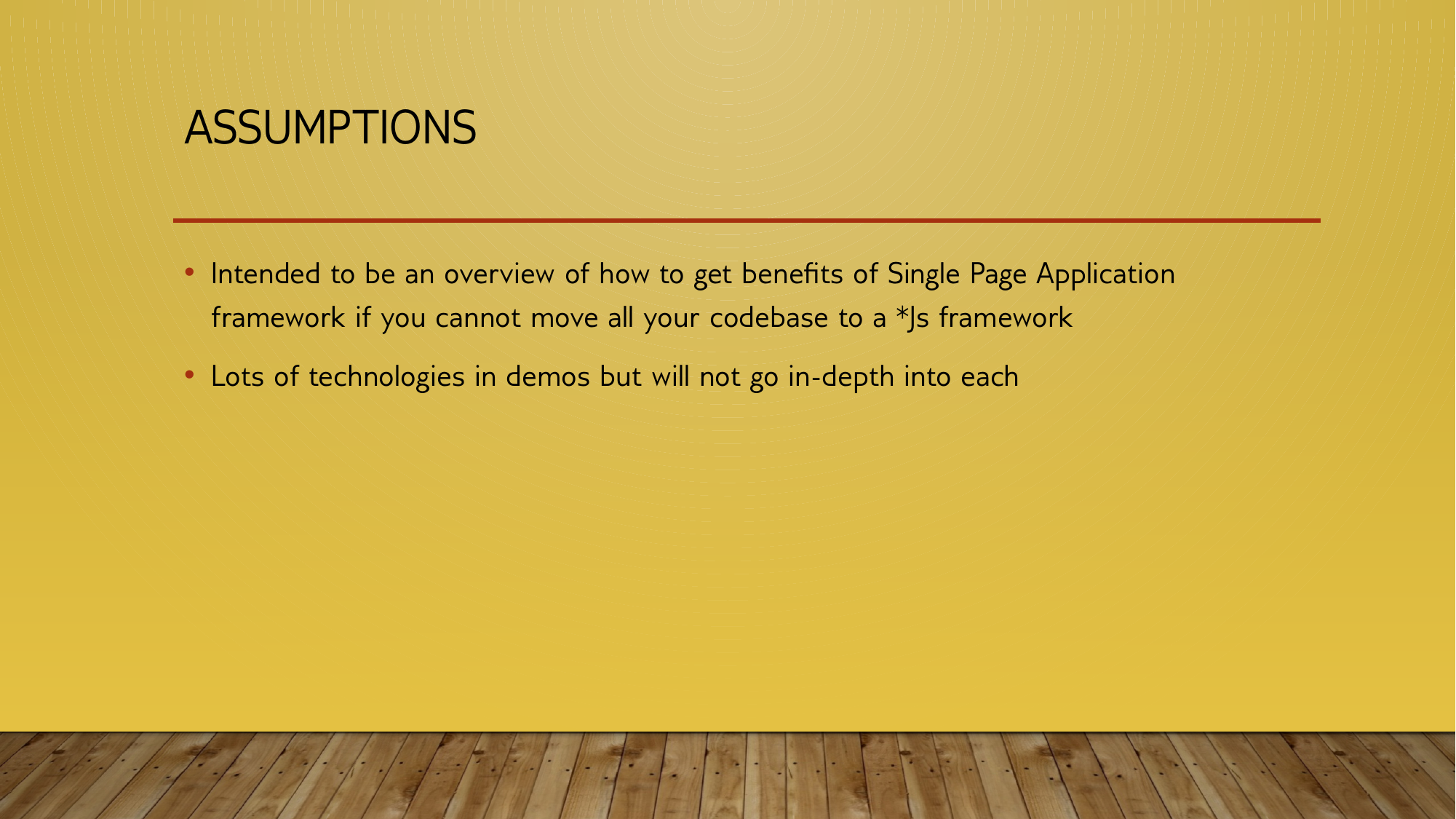

# Assumptions
Intended to be an overview of how to get benefits of Single Page Application framework if you cannot move all your codebase to a *Js framework
Lots of technologies in demos but will not go in-depth into each